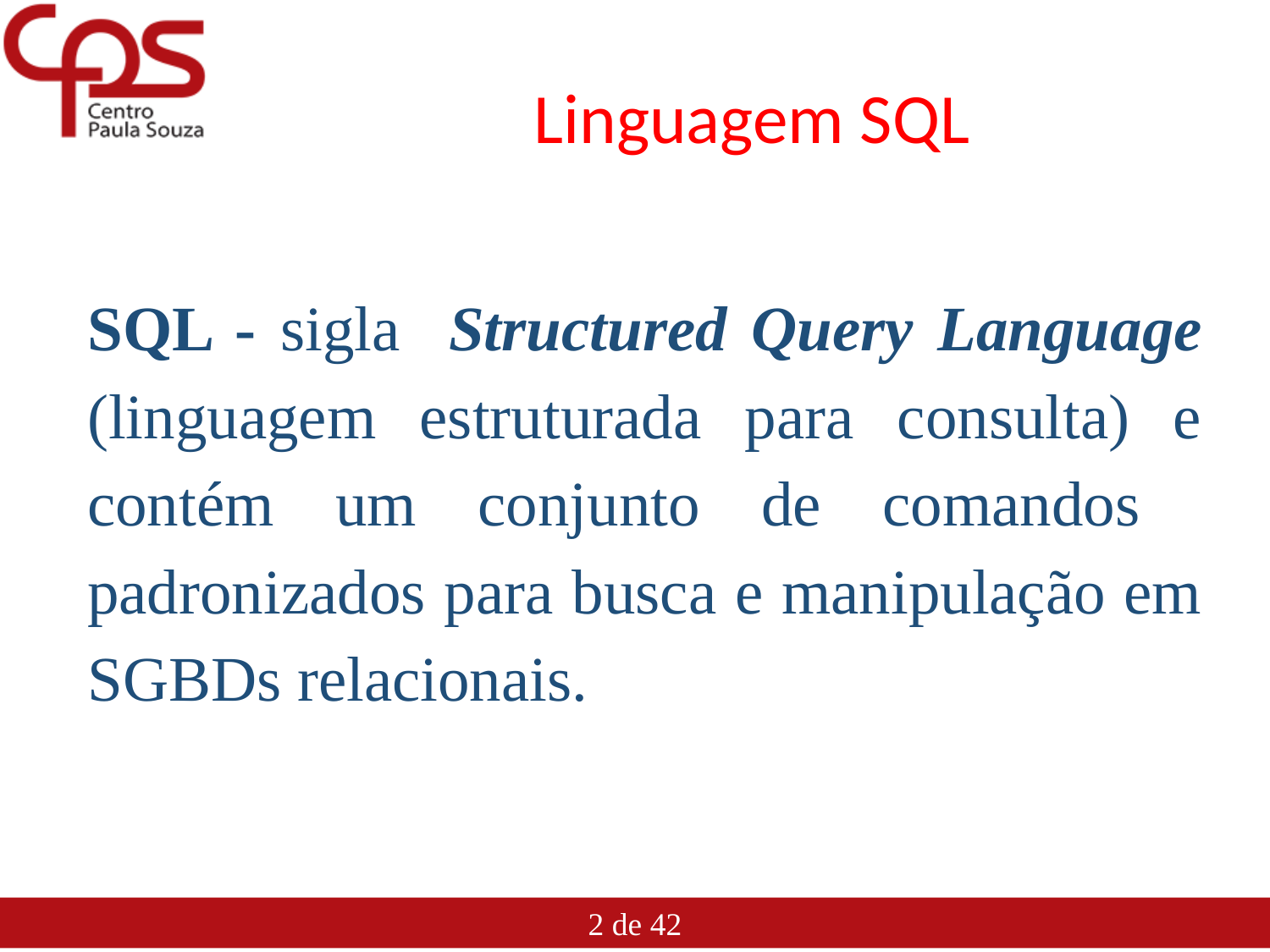

# Linguagem SQL

SQL - sigla  Structured Query Language (linguagem estruturada para consulta) e contém um conjunto de comandos  padronizados para busca e manipulação em SGBDs relacionais.